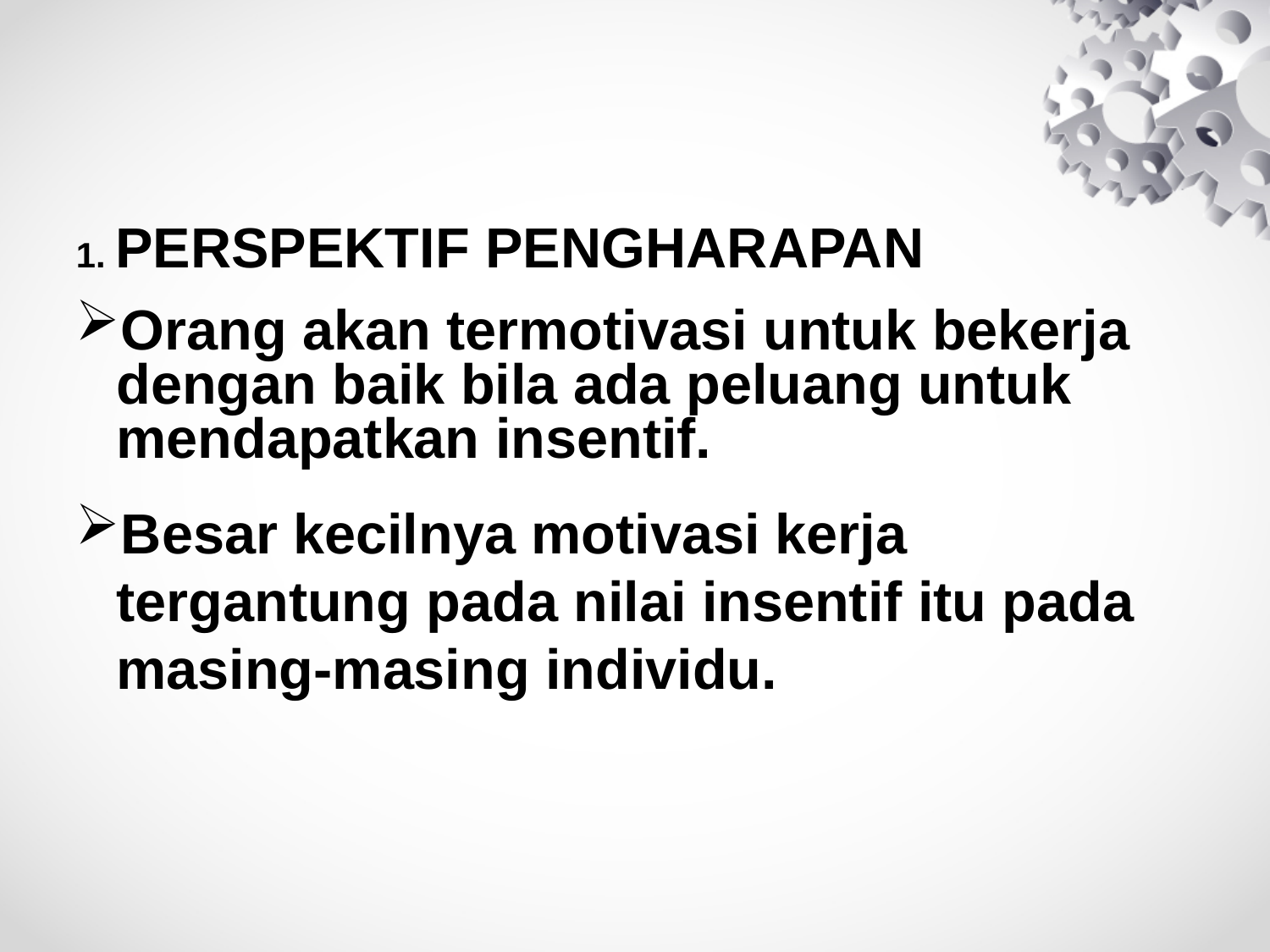

1. PERSPEKTIF PENGHARAPAN
Orang akan termotivasi untuk bekerja dengan baik bila ada peluang untuk mendapatkan insentif.
Besar kecilnya motivasi kerja tergantung pada nilai insentif itu pada masing-masing individu.